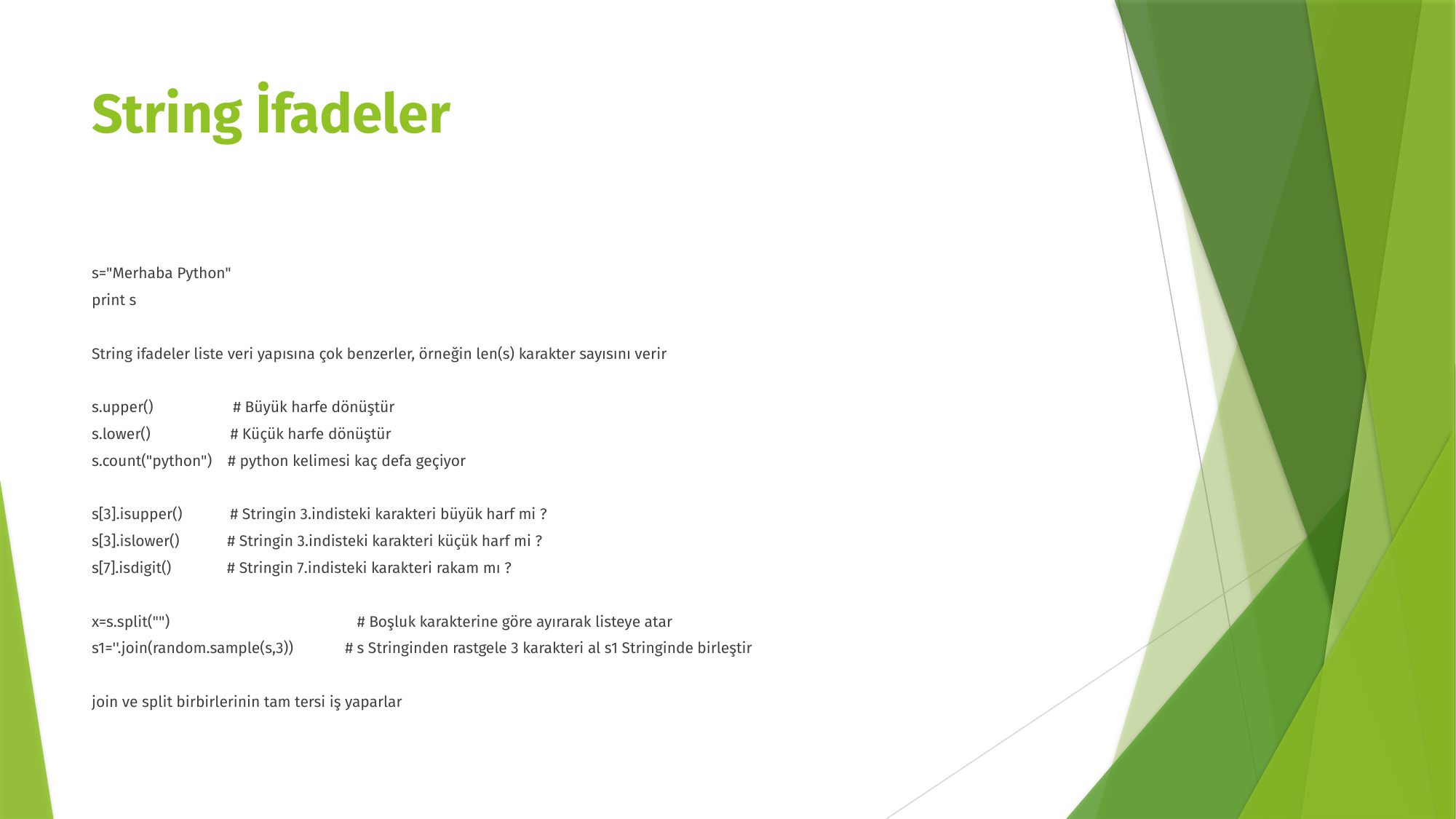

# String İfadeler
s="Merhaba Python"
print s

String ifadeler liste veri yapısına çok benzerler, örneğin len(s) karakter sayısını verir

s.upper()                    # Büyük harfe dönüştür
s.lower()                    # Küçük harfe dönüştür
s.count("python")    # python kelimesi kaç defa geçiyor

s[3].isupper()            # Stringin 3.indisteki karakteri büyük harf mi ?
s[3].islower()            # Stringin 3.indisteki karakteri küçük harf mi ?
s[7].isdigit()              # Stringin 7.indisteki karakteri rakam mı ?

x=s.split("")                                               # Boşluk karakterine göre ayırarak listeye atar
s1=''.join(random.sample(s,3))             # s Stringinden rastgele 3 karakteri al s1 Stringinde birleştir

join ve split birbirlerinin tam tersi iş yaparlar